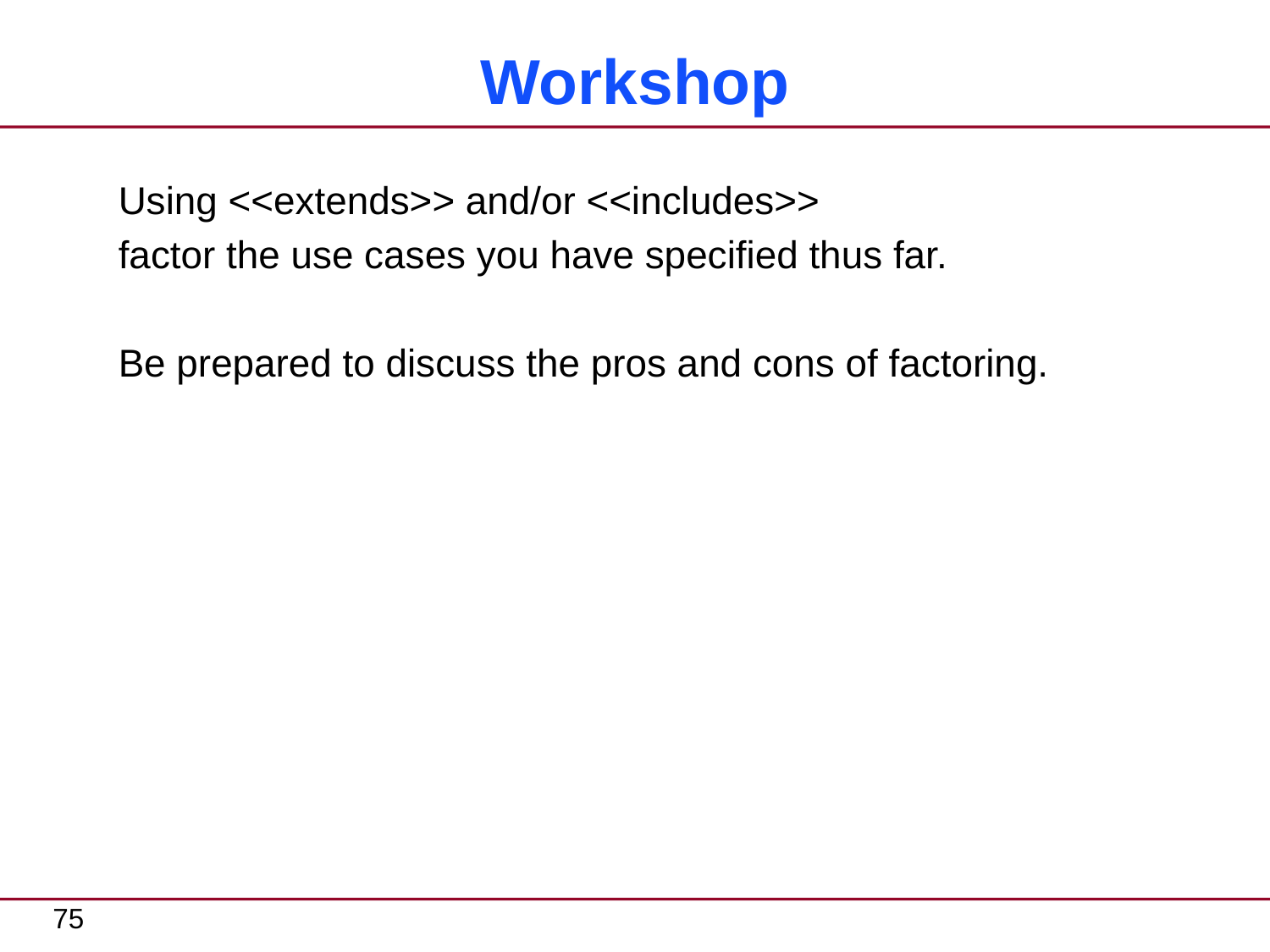

# Workshop
Using <<extends>> and/or <<includes>>
factor the use cases you have specified thus far.

Be prepared to discuss the pros and cons of factoring.